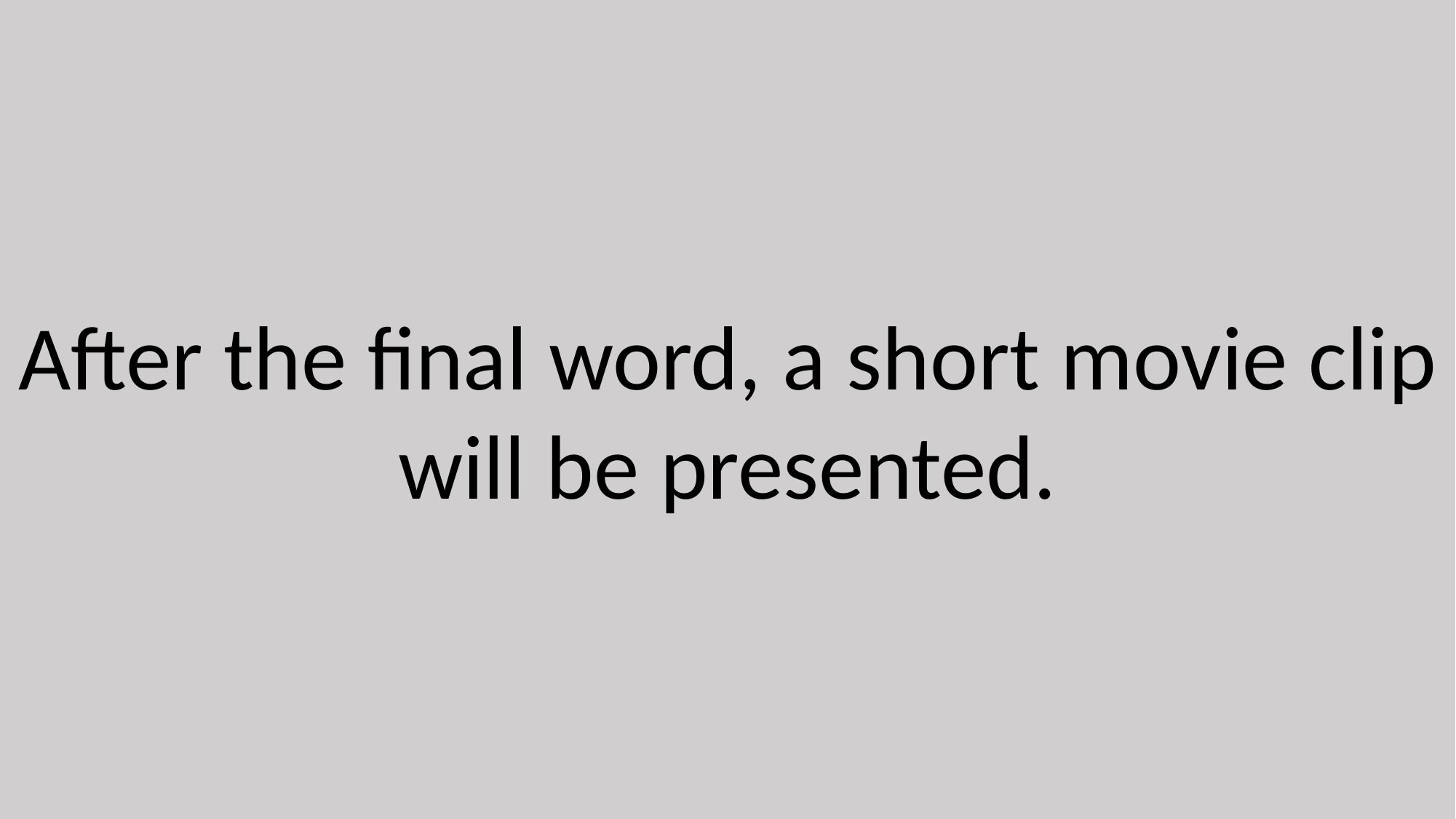

After the final word, a short movie clip will be presented.